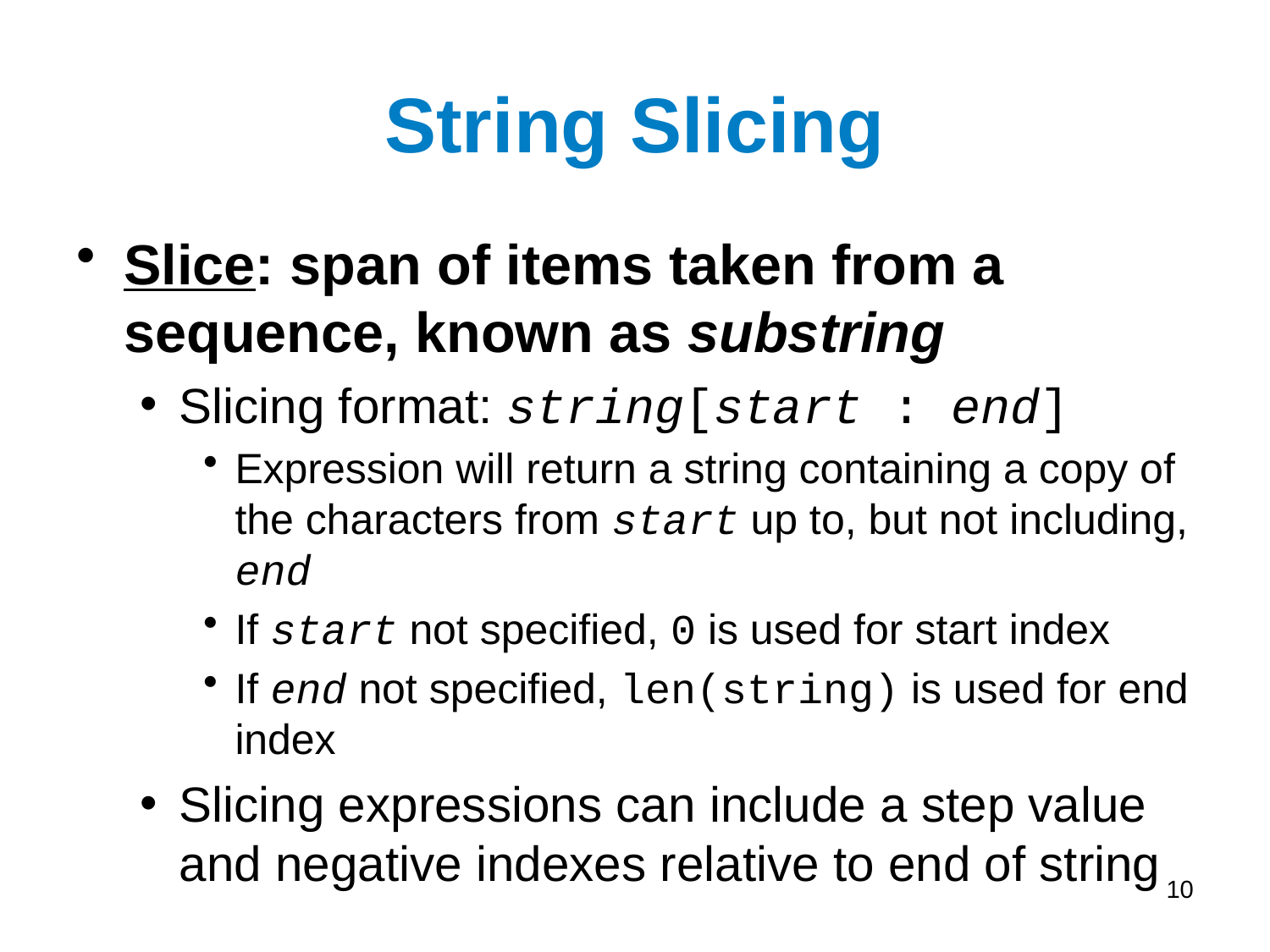

# String Slicing
Slice: span of items taken from a sequence, known as substring
Slicing format: string[start : end]
Expression will return a string containing a copy of the characters from start up to, but not including, end
If start not specified, 0 is used for start index
If end not specified, len(string) is used for end index
Slicing expressions can include a step value and negative indexes relative to end of string

10